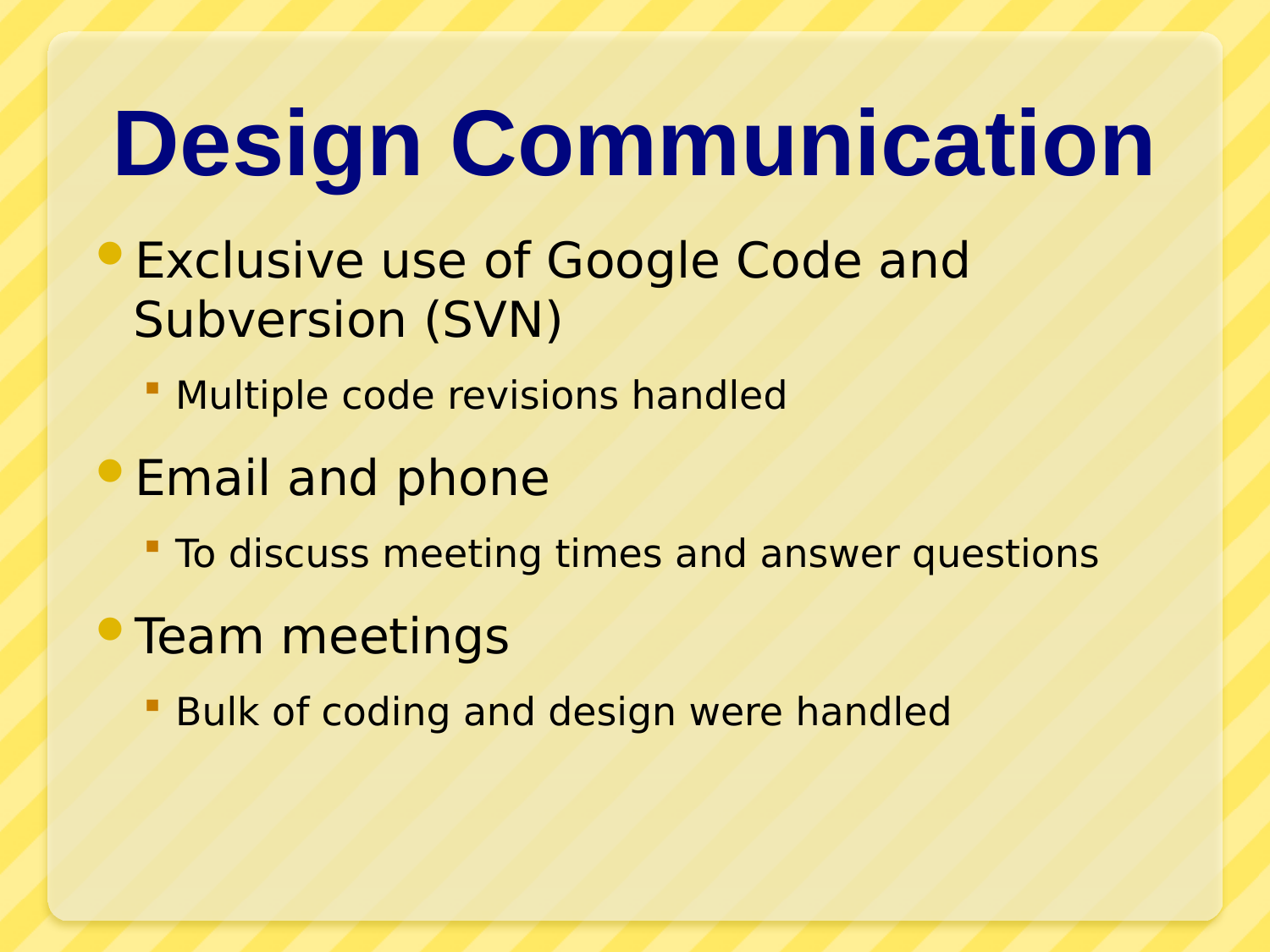

# Design Communication
Exclusive use of Google Code and Subversion (SVN)
Multiple code revisions handled
Email and phone
To discuss meeting times and answer questions
Team meetings
Bulk of coding and design were handled